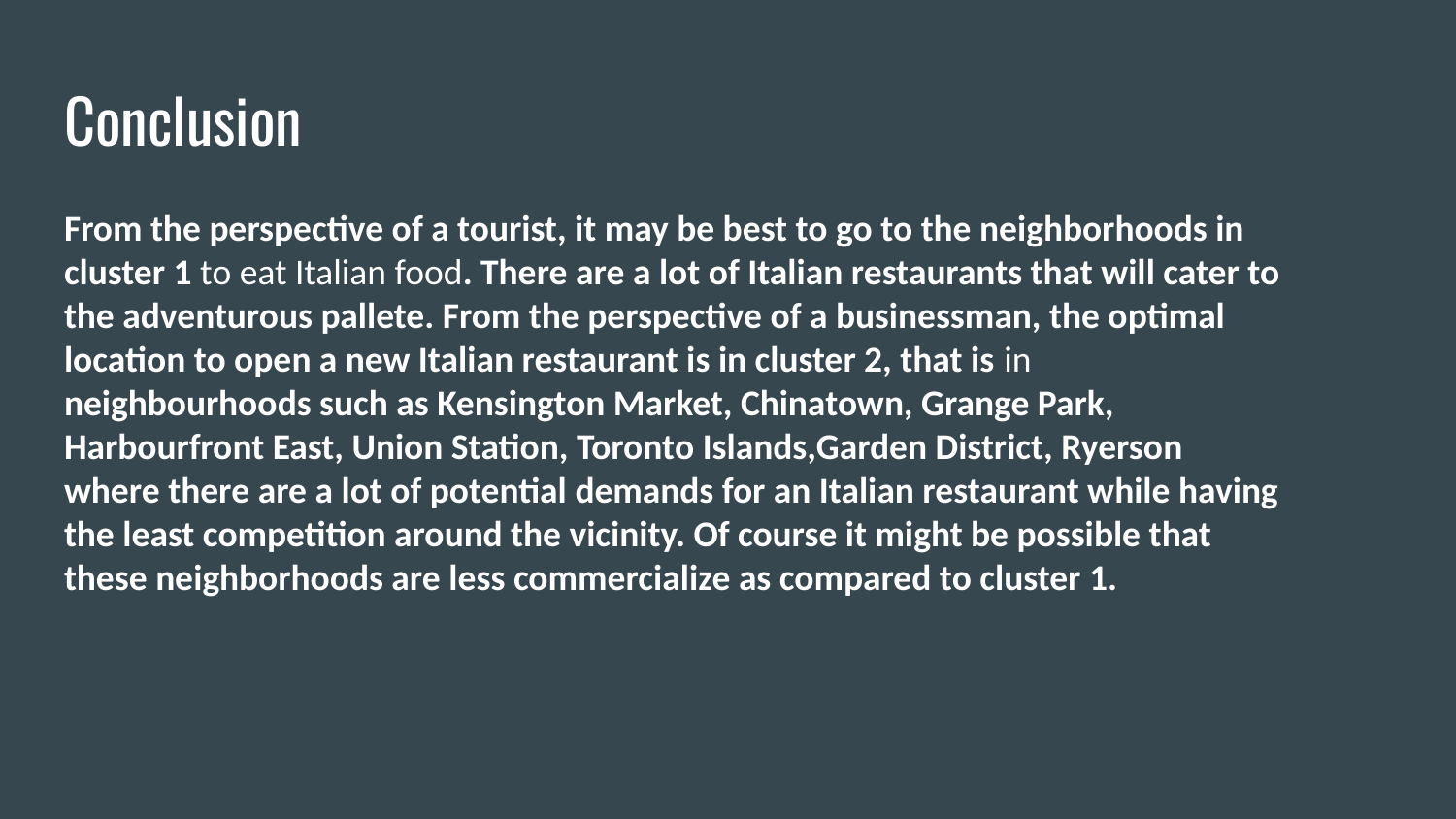

# Conclusion

From the perspective of a tourist, it may be best to go to the neighborhoods in cluster 1 to eat Italian food. There are a lot of Italian restaurants that will cater to the adventurous pallete. From the perspective of a businessman, the optimal location to open a new Italian restaurant is in cluster 2, that is in neighbourhoods such as Kensington Market, Chinatown, Grange Park, Harbourfront East, Union Station, Toronto Islands,Garden District, Ryerson where there are a lot of potential demands for an Italian restaurant while having the least competition around the vicinity. Of course it might be possible that these neighborhoods are less commercialize as compared to cluster 1.